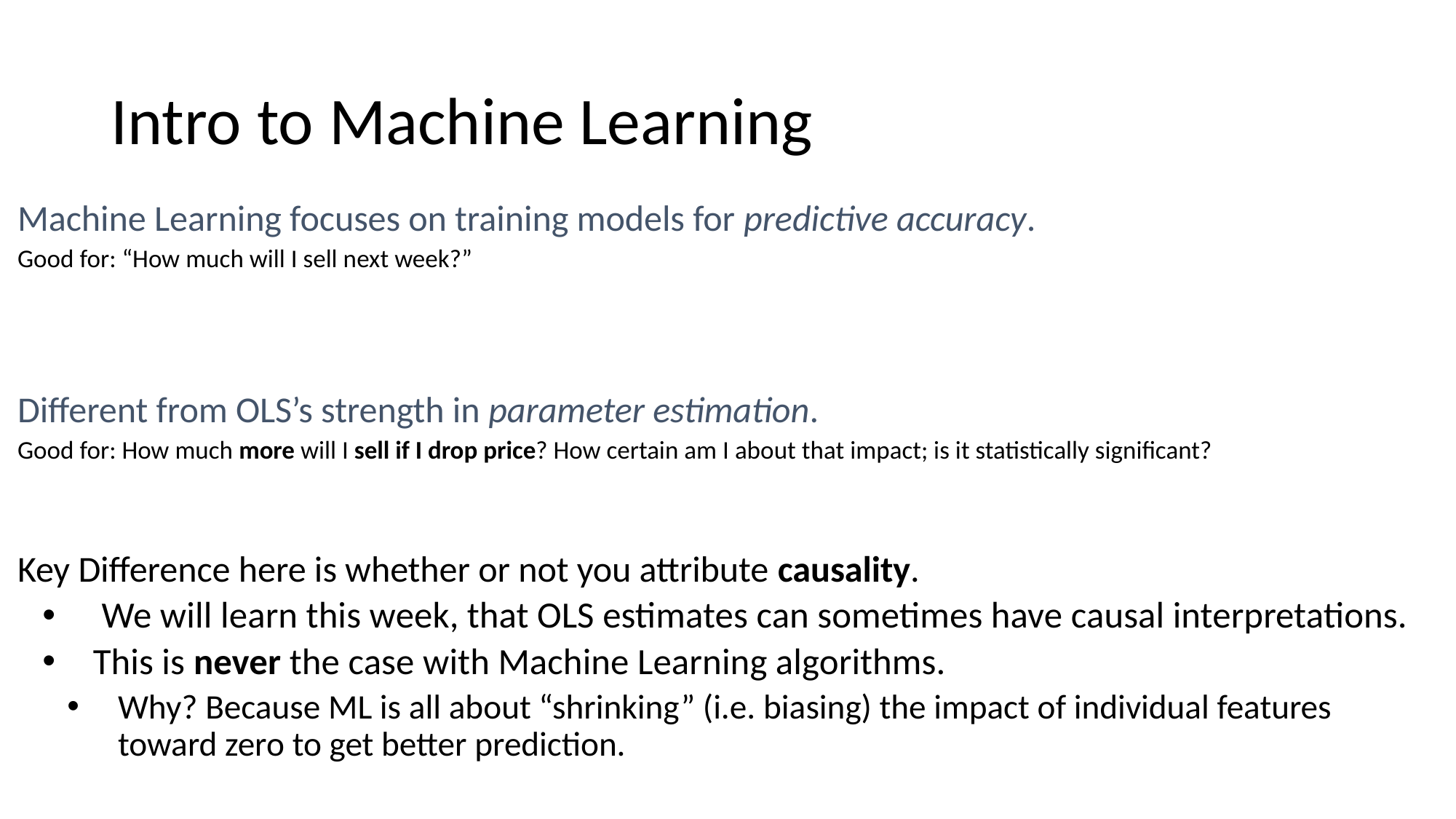

# Intro to Machine Learning
Machine Learning focuses on training models for predictive accuracy.
Good for: “How much will I sell next week?”

Different from OLS’s strength in parameter estimation.
Good for: How much more will I sell if I drop price? How certain am I about that impact; is it statistically significant?

Key Difference here is whether or not you attribute causality.
 We will learn this week, that OLS estimates can sometimes have causal interpretations.
This is never the case with Machine Learning algorithms.
Why? Because ML is all about “shrinking” (i.e. biasing) the impact of individual features toward zero to get better prediction.